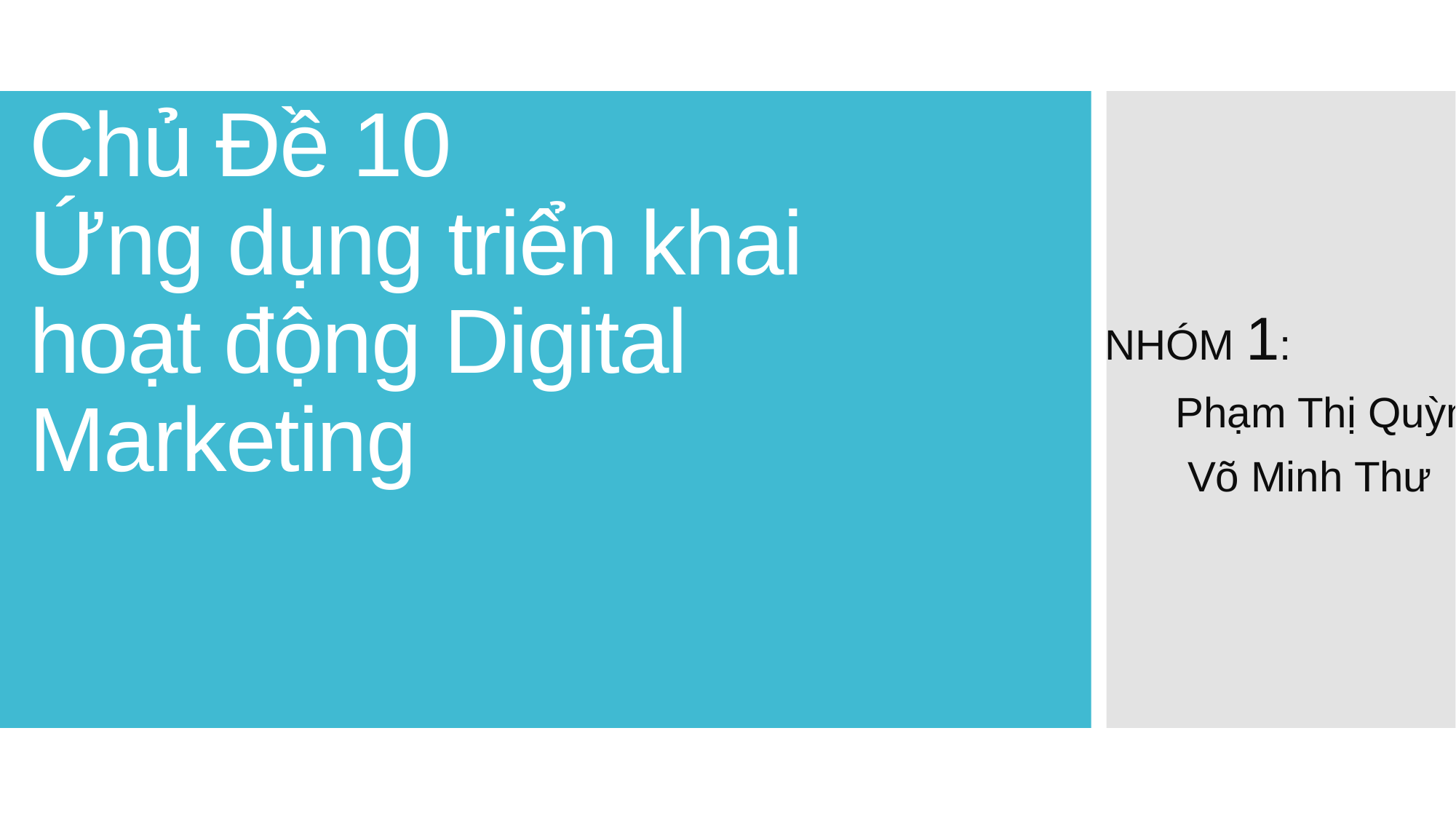

# Chủ Đề 10 Ứng dụng triển khai hoạt động Digital Marketing
NHÓM 1:
      Phạm Thị Quỳnh
       Võ Minh Thư